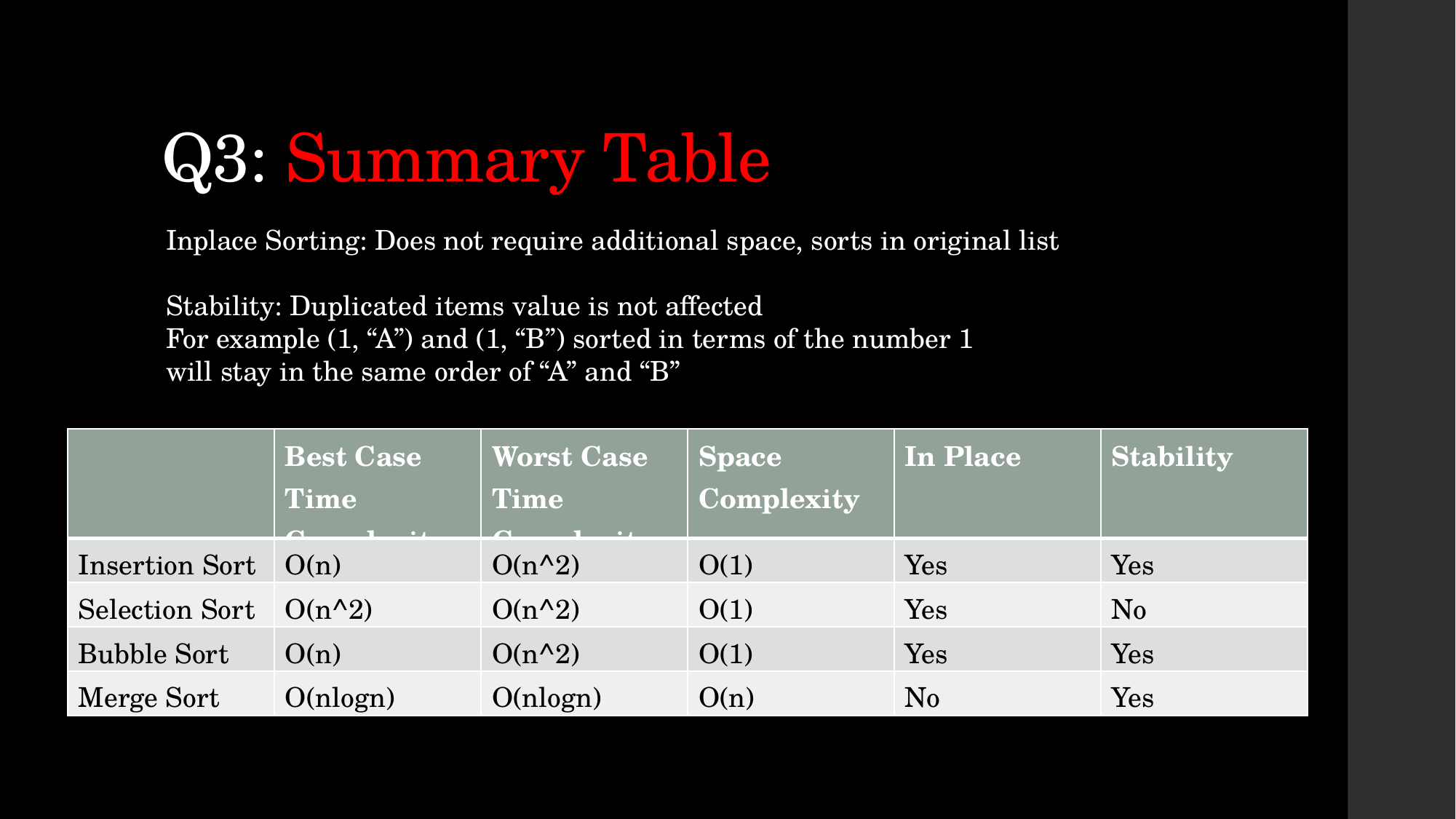

# Q3: Summary Table
Inplace Sorting: Does not require additional space, sorts in original list

Stability: Duplicated items value is not affected
For example (1, “A”) and (1, “B”) sorted in terms of the number 1
will stay in the same order of “A” and “B”
|  | Best Case Time Complexity | Worst Case Time Complexity | Space Complexity | In Place | Stability |
| --- | --- | --- | --- | --- | --- |
| Insertion Sort | O(n) | O(n^2) | O(1) | Yes | Yes |
| Selection Sort | O(n^2) | O(n^2) | O(1) | Yes | No |
| Bubble Sort | O(n) | O(n^2) | O(1) | Yes | Yes |
| Merge Sort | O(nlogn) | O(nlogn) | O(n) | No | Yes |